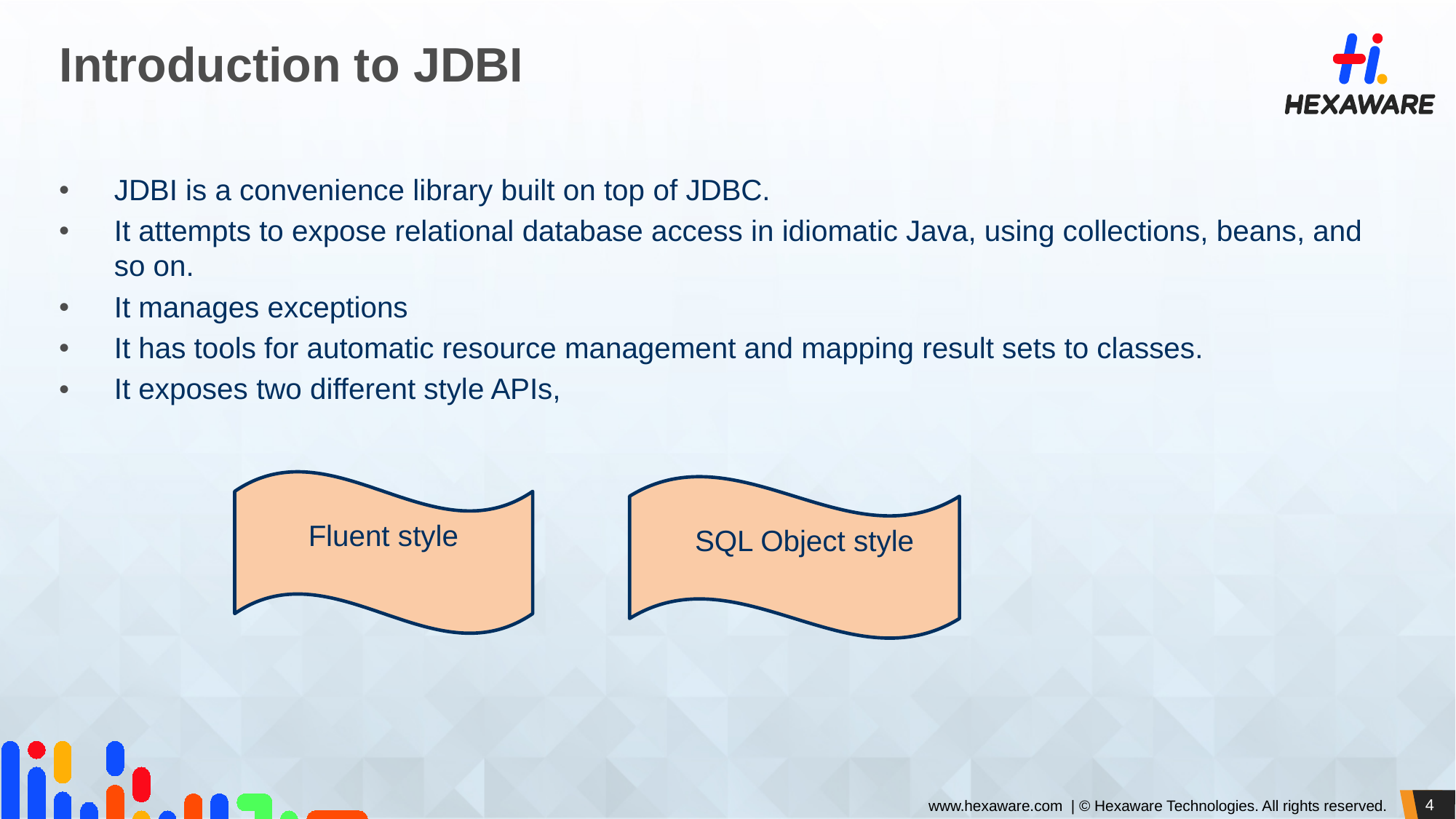

# Introduction to JDBI
JDBI is a convenience library built on top of JDBC.
It attempts to expose relational database access in idiomatic Java, using collections, beans, and so on.
It manages exceptions
It has tools for automatic resource management and mapping result sets to classes.
It exposes two different style APIs,
 Fluent style
SQL Object style